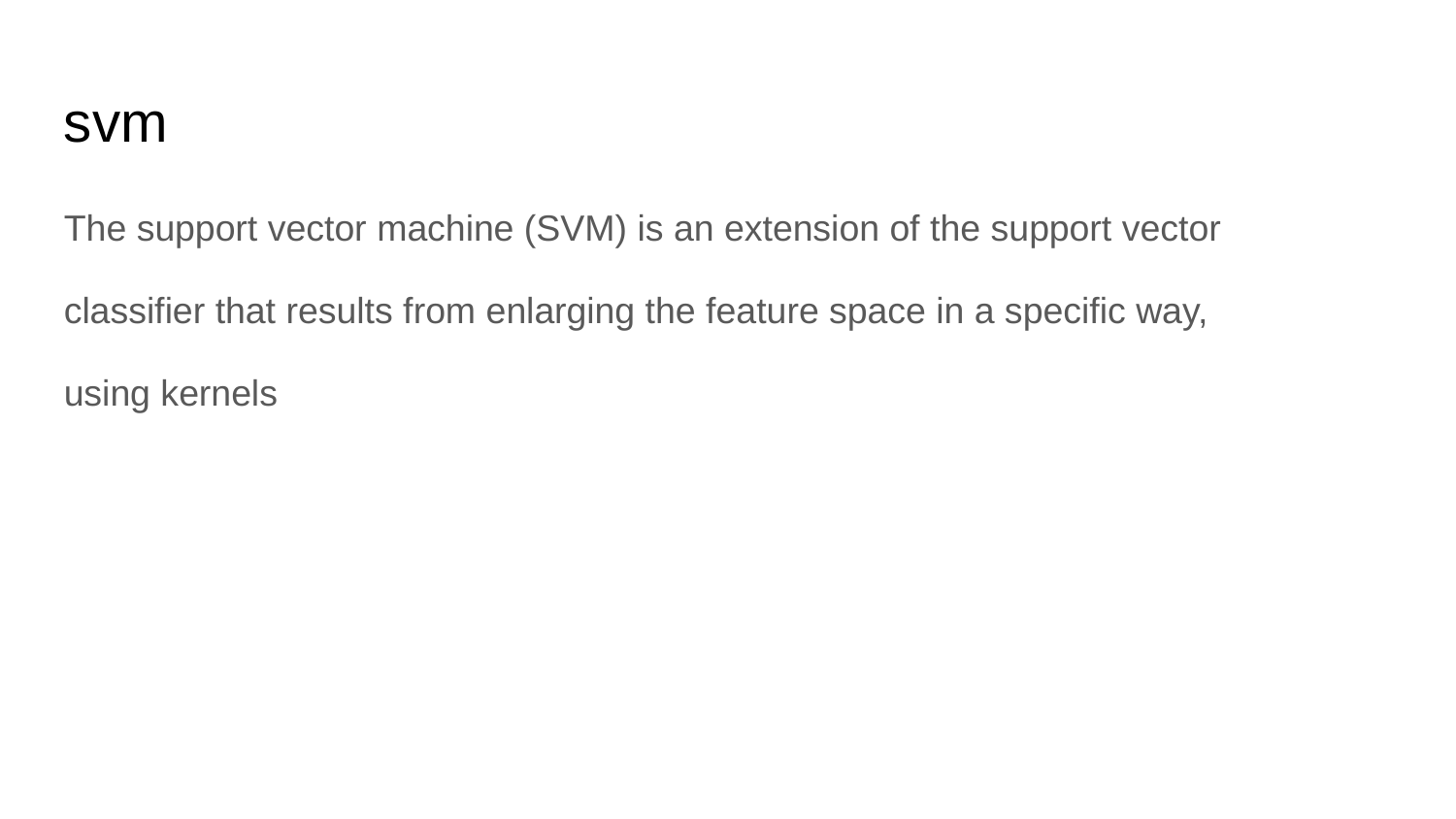

svm
The support vector machine (SVM) is an extension of the support vector
classifier that results from enlarging the feature space in a specific way,
using kernels